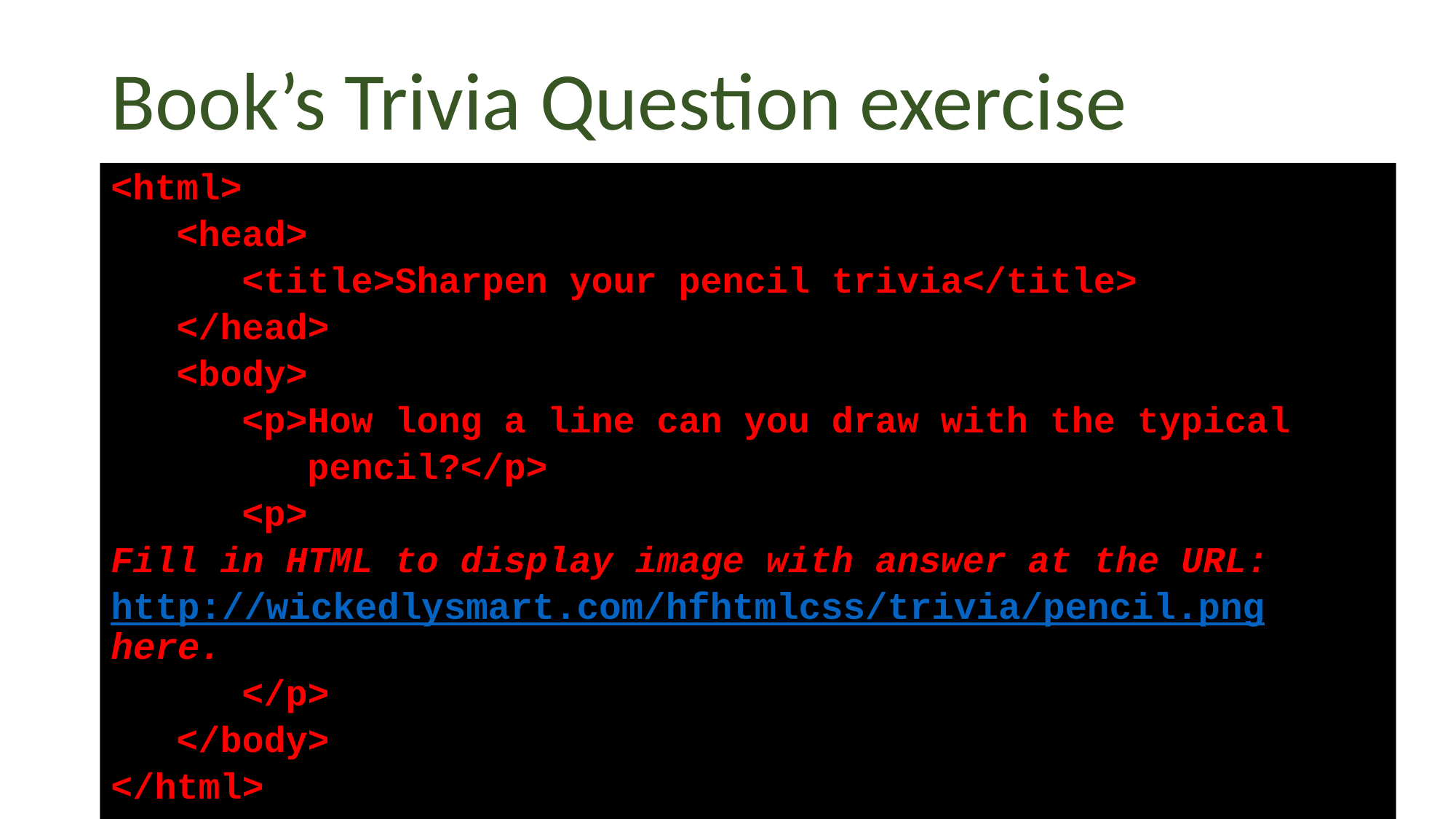

# Book’s Trivia Question exercise
<html>
   <head>
      <title>Sharpen your pencil trivia</title>
   </head>
   <body>
      <p>How long a line can you draw with the typical
         pencil?</p>
      <p>
Fill in HTML to display image with answer at the URL:
http://wickedlysmart.com/hfhtmlcss/trivia/pencil.png here.
      </p>
   </body>
</html>